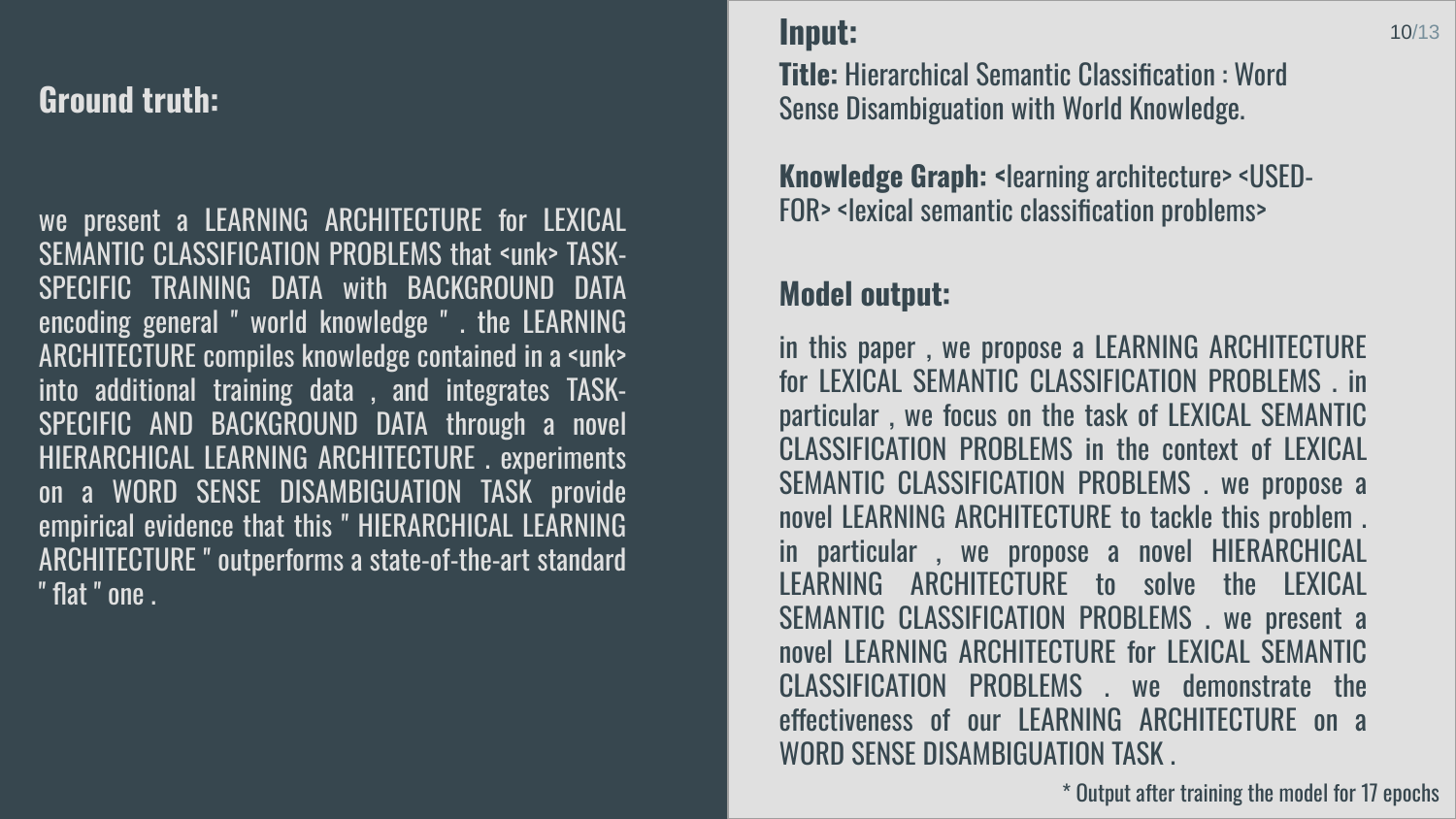

Input:
Title: Hierarchical Semantic Classification : Word Sense Disambiguation with World Knowledge.

Knowledge Graph: <learning architecture> <USED-FOR> <lexical semantic classification problems>
10/13
Ground truth:
we present a LEARNING ARCHITECTURE for LEXICAL SEMANTIC CLASSIFICATION PROBLEMS that <unk> TASK-SPECIFIC TRAINING DATA with BACKGROUND DATA encoding general '' world knowledge '' . the LEARNING ARCHITECTURE compiles knowledge contained in a <unk> into additional training data , and integrates TASK-SPECIFIC AND BACKGROUND DATA through a novel HIERARCHICAL LEARNING ARCHITECTURE . experiments on a WORD SENSE DISAMBIGUATION TASK provide empirical evidence that this '' HIERARCHICAL LEARNING ARCHITECTURE '' outperforms a state-of-the-art standard '' flat '' one .
Model output:
in this paper , we propose a LEARNING ARCHITECTURE for LEXICAL SEMANTIC CLASSIFICATION PROBLEMS . in particular , we focus on the task of LEXICAL SEMANTIC CLASSIFICATION PROBLEMS in the context of LEXICAL SEMANTIC CLASSIFICATION PROBLEMS . we propose a novel LEARNING ARCHITECTURE to tackle this problem . in particular , we propose a novel HIERARCHICAL LEARNING ARCHITECTURE to solve the LEXICAL SEMANTIC CLASSIFICATION PROBLEMS . we present a novel LEARNING ARCHITECTURE for LEXICAL SEMANTIC CLASSIFICATION PROBLEMS . we demonstrate the effectiveness of our LEARNING ARCHITECTURE on a WORD SENSE DISAMBIGUATION TASK .
* Output after training the model for 17 epochs